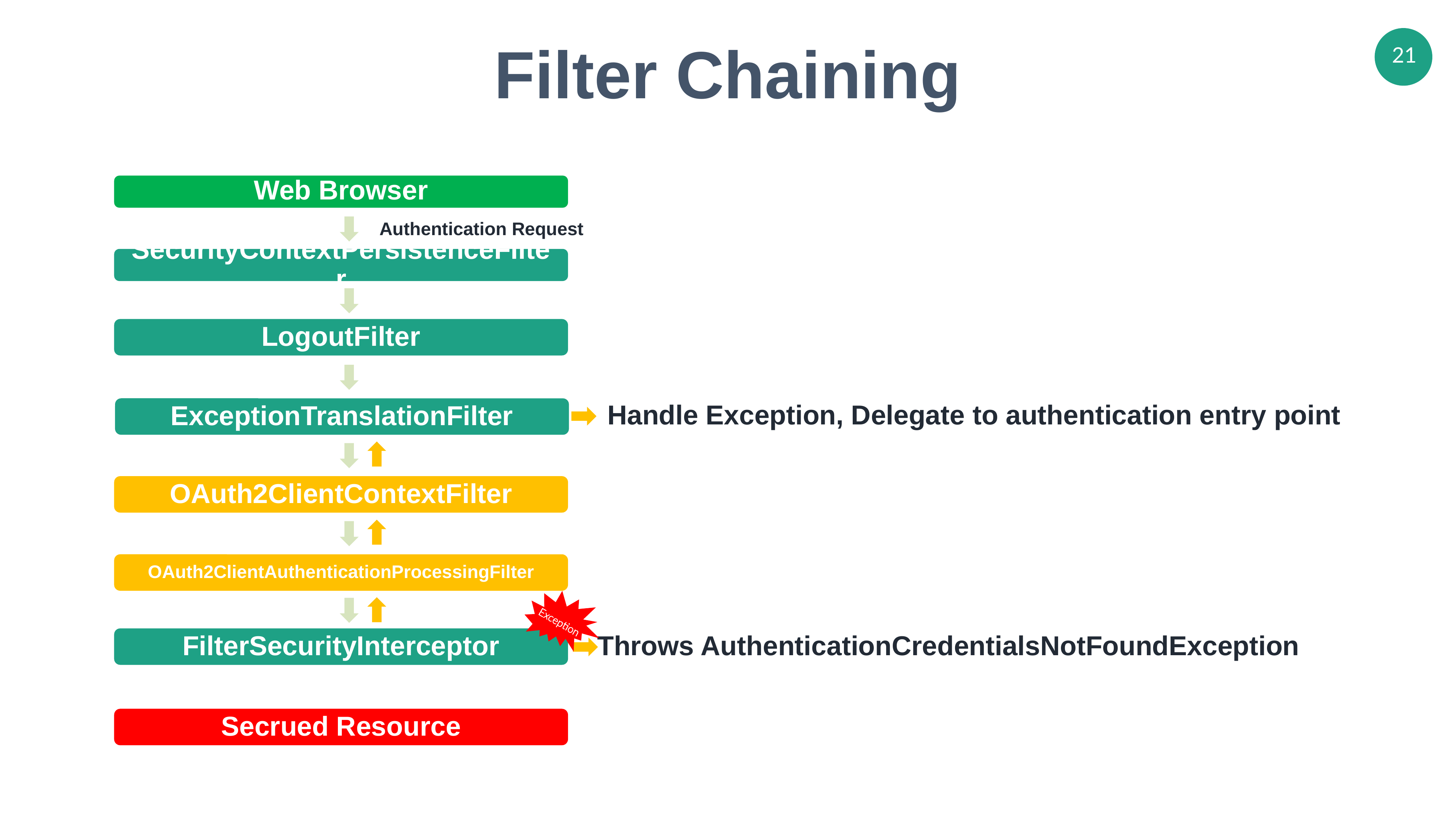

Filter Chaining

TITTLE 02
TITTLE 03

OPTION
OPTION
02
03
Frequently, your initial font choice is taken out of your hands
Frequently, your initial font choice is taken out of your hands

Web Browser

Authentication Request

SecurityContextPersistenceFilter

LogoutFilter
TITTLE 05
TITTLE 06

OPTION
OPTION
05
06

Frequently, your initial font choice is taken out of your hands
Frequently, your initial font choice is taken out of your hands
Handle Exception, Delegate to authentication entry point

ExceptionTranslationFilter

OAuth2ClientContextFilter

TITTLE 04

OAuth2ClientAuthenticationProcessingFilter
Frequently, your initial font choice is taken out of your hands

Throws AuthenticationCredentialsNotFoundException

Exception

FilterSecurityInterceptor

Secrued Resource